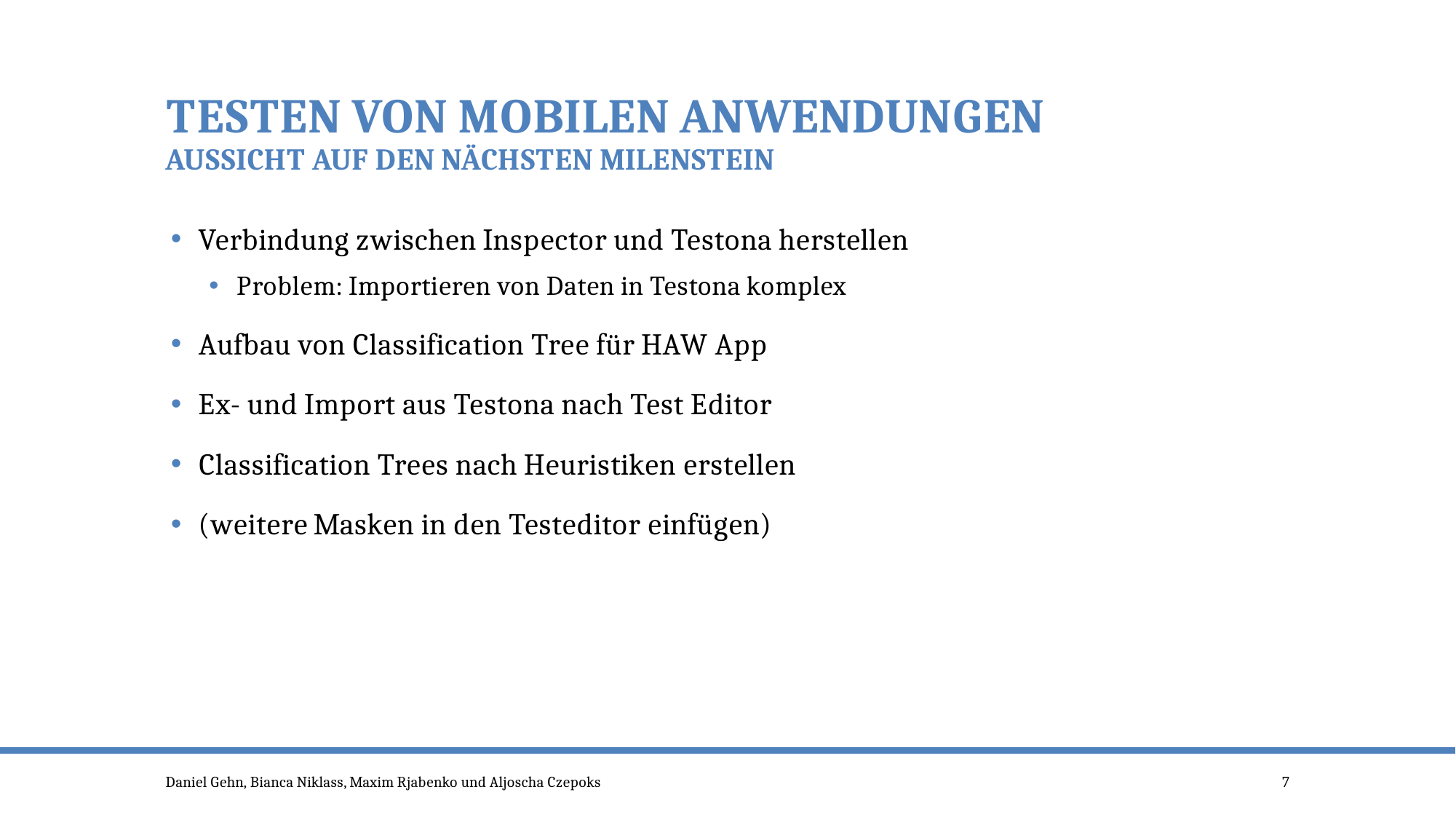

# Testen von mobilen Anwendungen aussicht auf den nächsten Milenstein
Verbindung zwischen Inspector und Testona herstellen
Problem: Importieren von Daten in Testona komplex
Aufbau von Classification Tree für HAW App
Ex- und Import aus Testona nach Test Editor
Classification Trees nach Heuristiken erstellen
(weitere Masken in den Testeditor einfügen)

Daniel Gehn, Bianca Niklass, Maxim Rjabenko und Aljoscha Czepoks
7